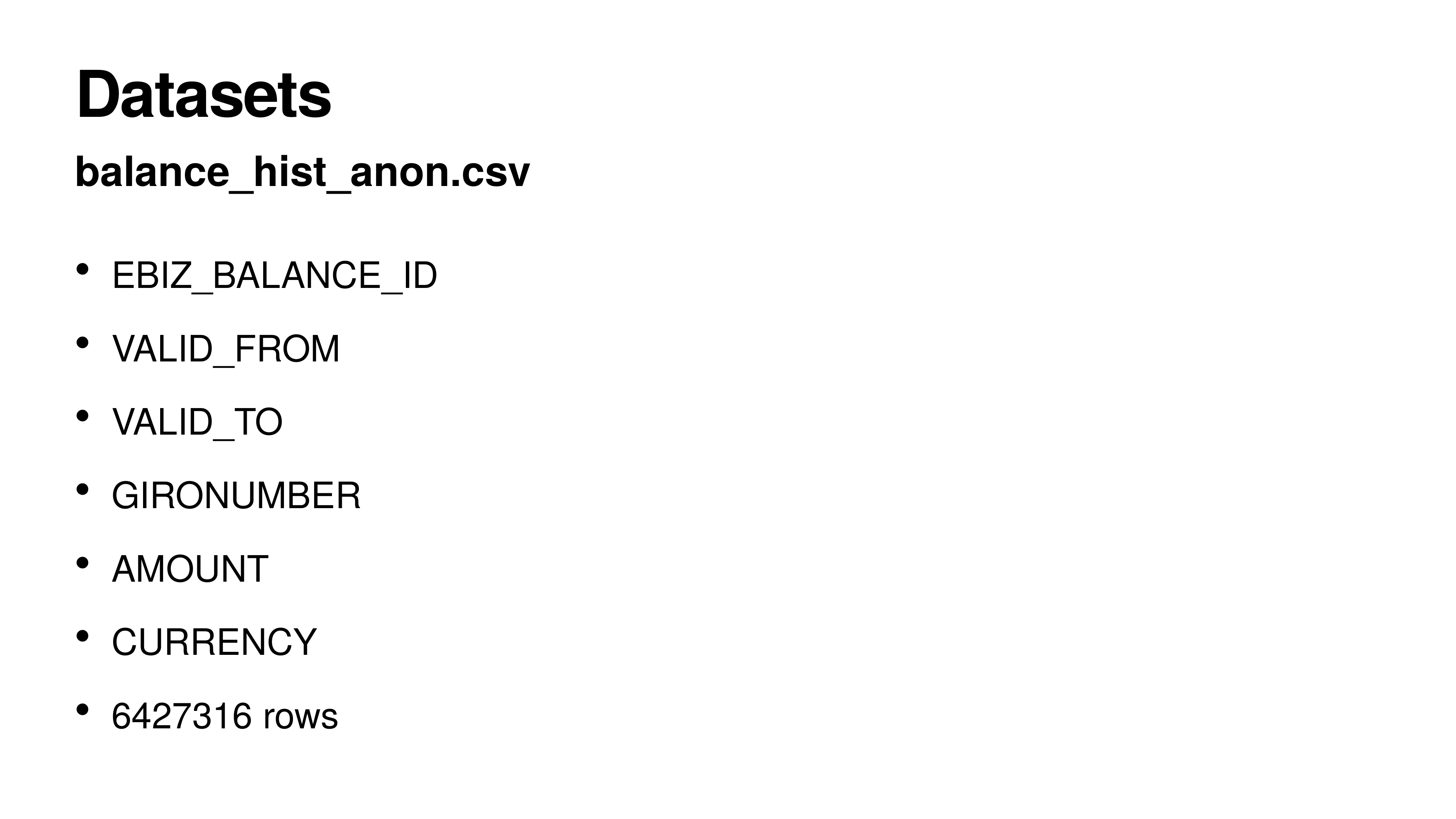

# Datasets
balance_hist_anon.csv
EBIZ_BALANCE_ID
VALID_FROM
VALID_TO
GIRONUMBER
AMOUNT
CURRENCY
6427316 rows